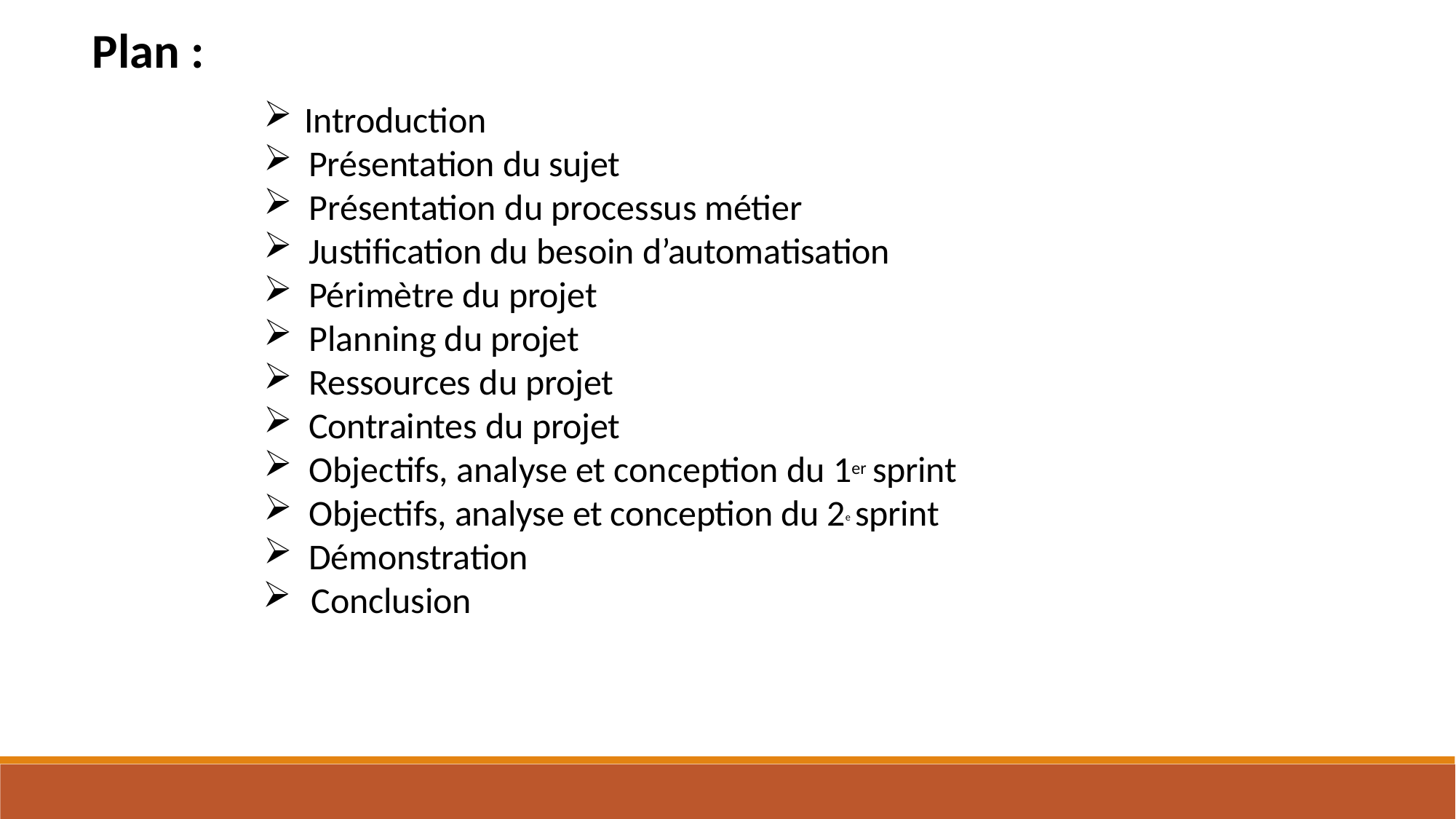

# Plan :
Introduction
  Présentation du sujet
  Présentation du processus métier
  Justification du besoin d’automatisation
  Périmètre du projet
  Planning du projet
  Ressources du projet
  Contraintes du projet
  Objectifs, analyse et conception du 1er sprint
  Objectifs, analyse et conception du 2e  sprint
  Démonstration
  Conclusion